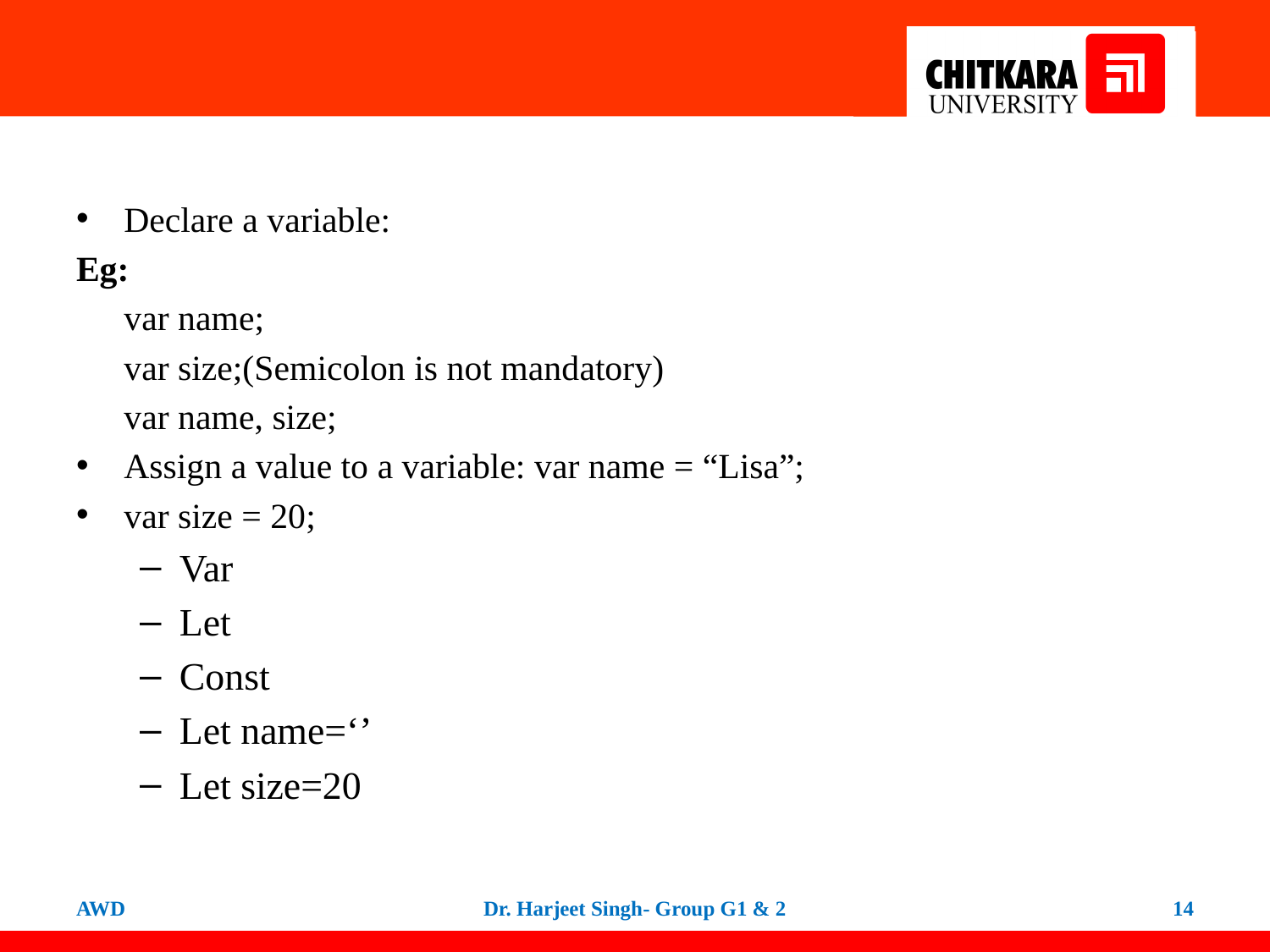

#
Declare a variable:
Eg:
	var name;
	var size;(Semicolon is not mandatory)
	var name, size;
Assign a value to a variable: var name = “Lisa”;
var size = 20;
Var
Let
Const
Let name=‘’
Let size=20
AWD
Dr. Harjeet Singh- Group G1 & 2
14